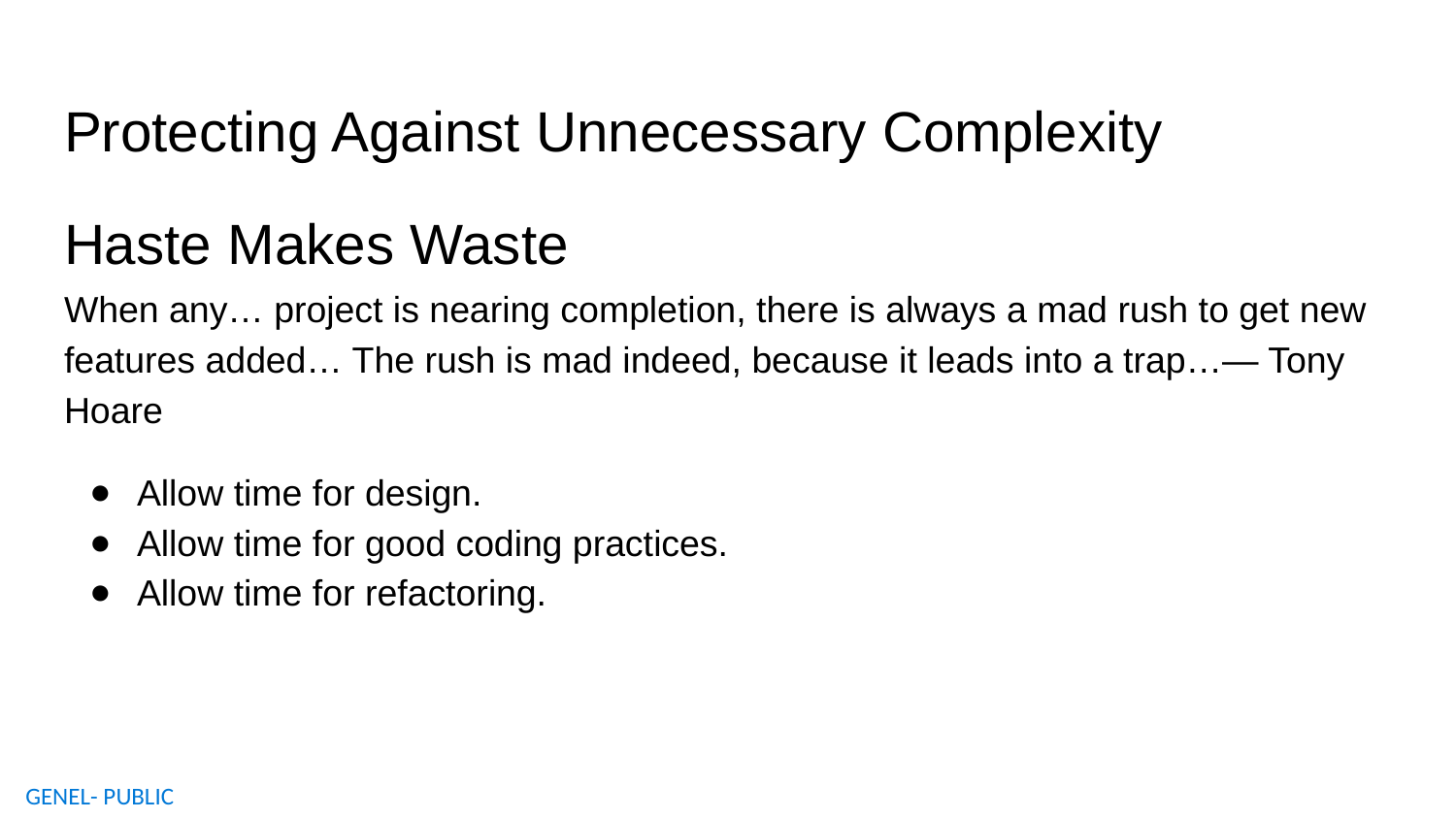

# Protecting Against Unnecessary Complexity
Haste Makes Waste
When any… project is nearing completion, there is always a mad rush to get new features added… The rush is mad indeed, because it leads into a trap…— Tony Hoare
Allow time for design.
Allow time for good coding practices.
Allow time for refactoring.